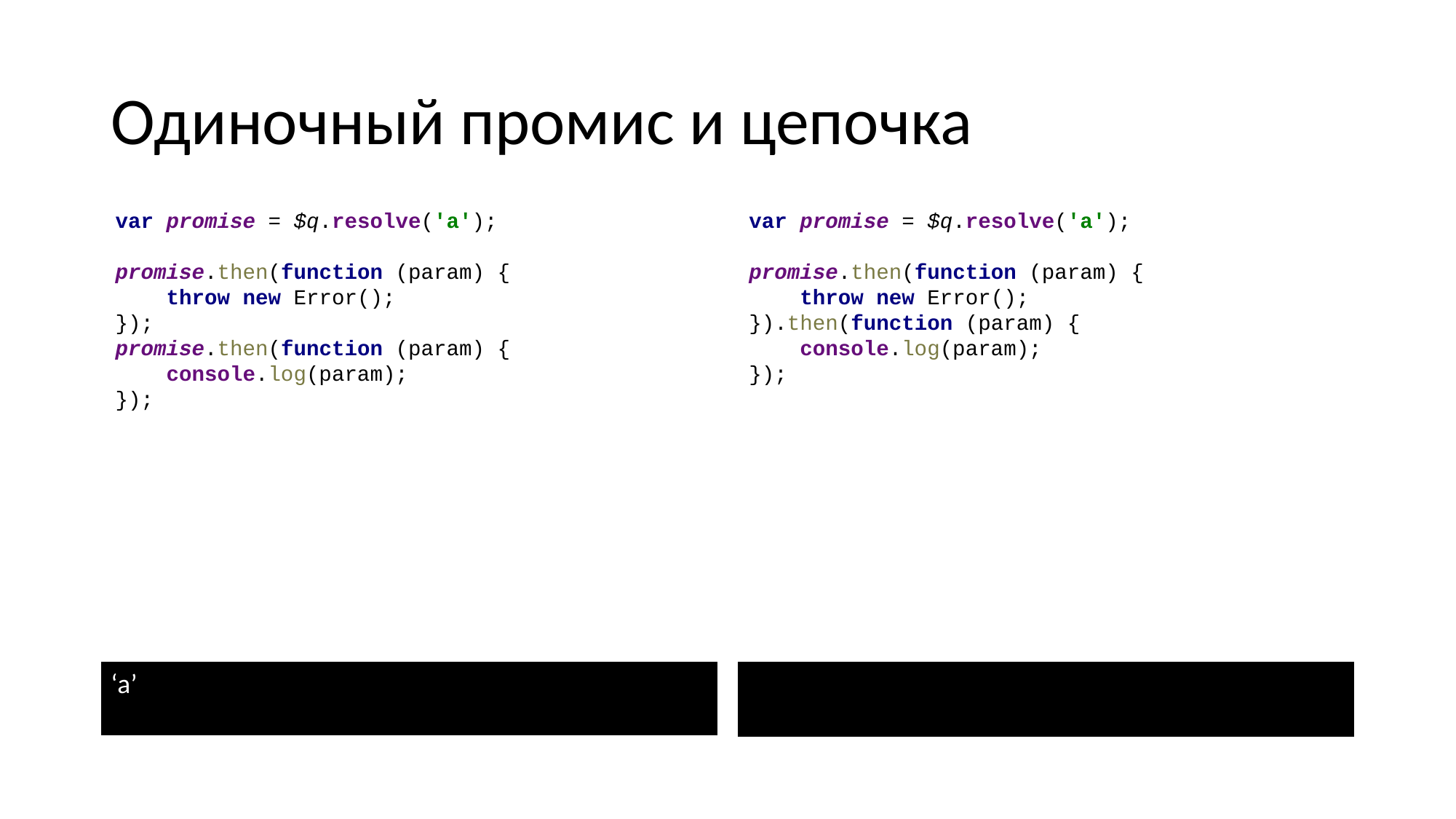

# Одиночный промис и цепочка
var promise = $q.resolve('a');
promise.then(function (param) {
    throw new Error();
}).then(function (param) {
    console.log(param);
});

var promise = $q.resolve('a');
promise.then(function (param) {
    throw new Error();
});
promise.then(function (param) {
    console.log(param);
});

‘a’